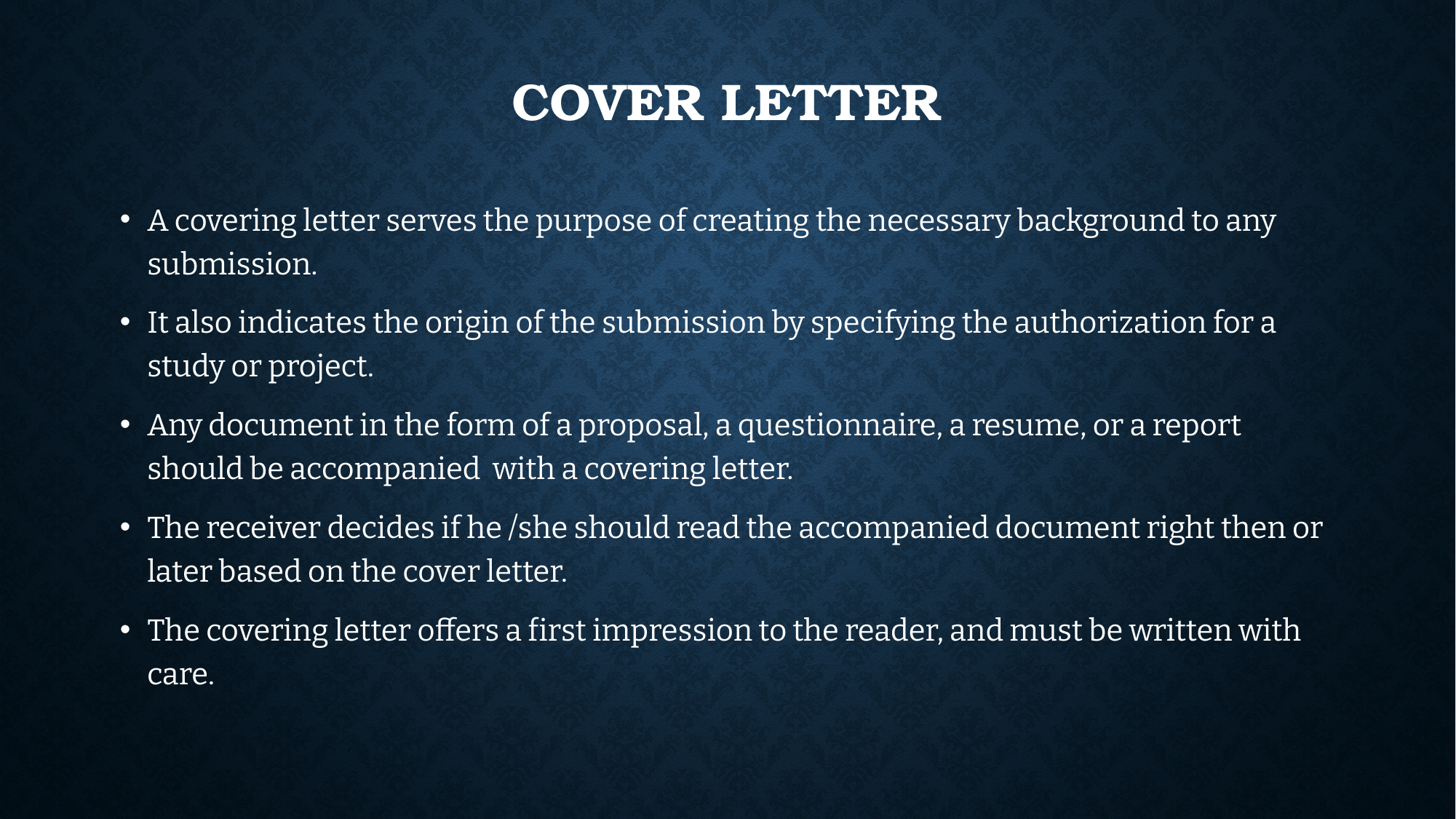

# COVER LETTER

A covering letter serves the purpose of creating the necessary background to any submission.
It also indicates the origin of the submission by specifying the authorization for a study or project.
Any document in the form of a proposal, a questionnaire, a resume, or a report should be accompanied  with a covering letter.
The receiver decides if he /she should read the accompanied document right then or later based on the cover letter.
The covering letter offers a first impression to the reader, and must be written with care.